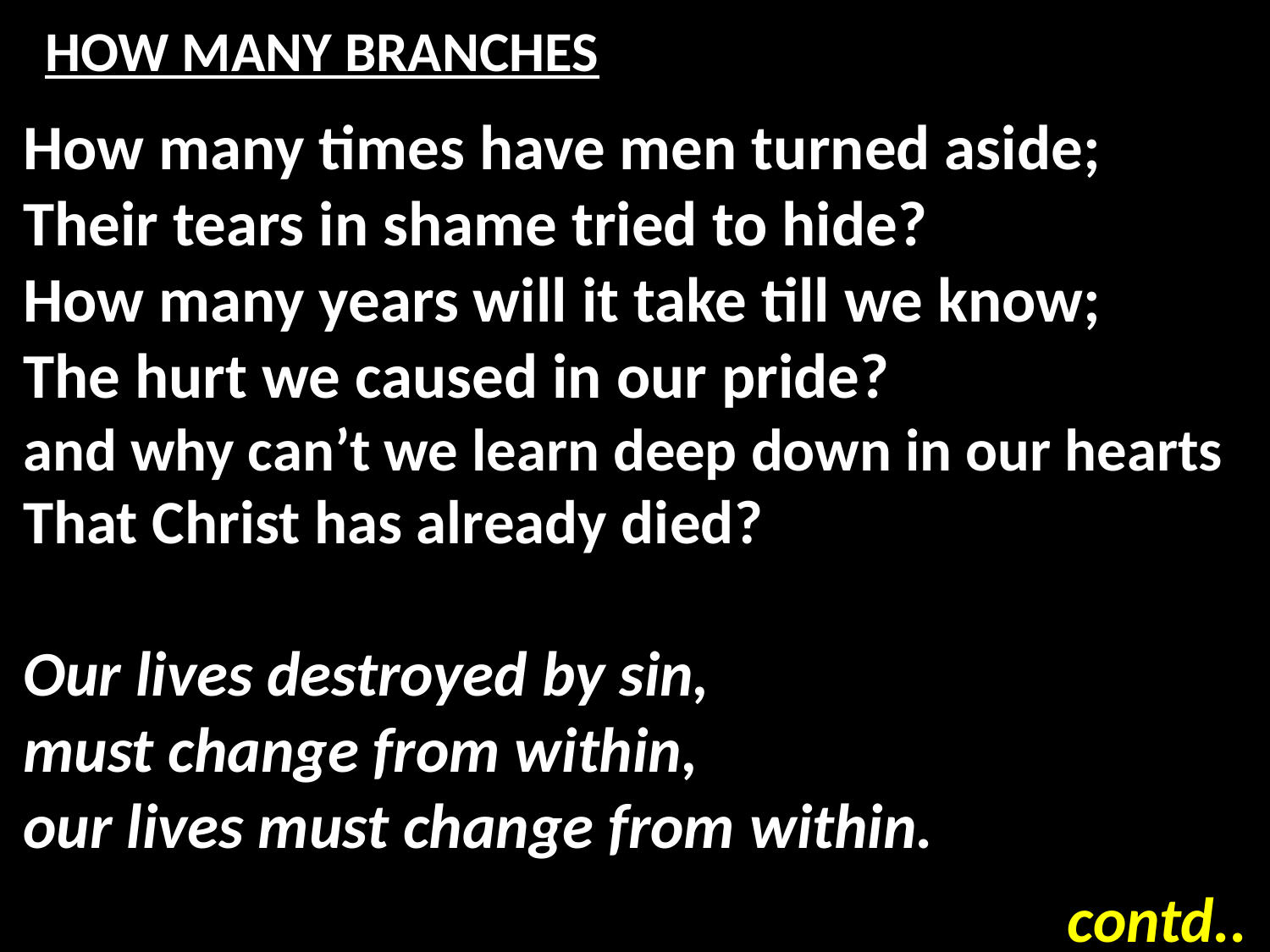

# HOW MANY BRANCHES
How many times have men turned aside;
Their tears in shame tried to hide?
How many years will it take till we know;
The hurt we caused in our pride?
and why can’t we learn deep down in our hearts
That Christ has already died?

Our lives destroyed by sin,
must change from within,
our lives must change from within.
contd..